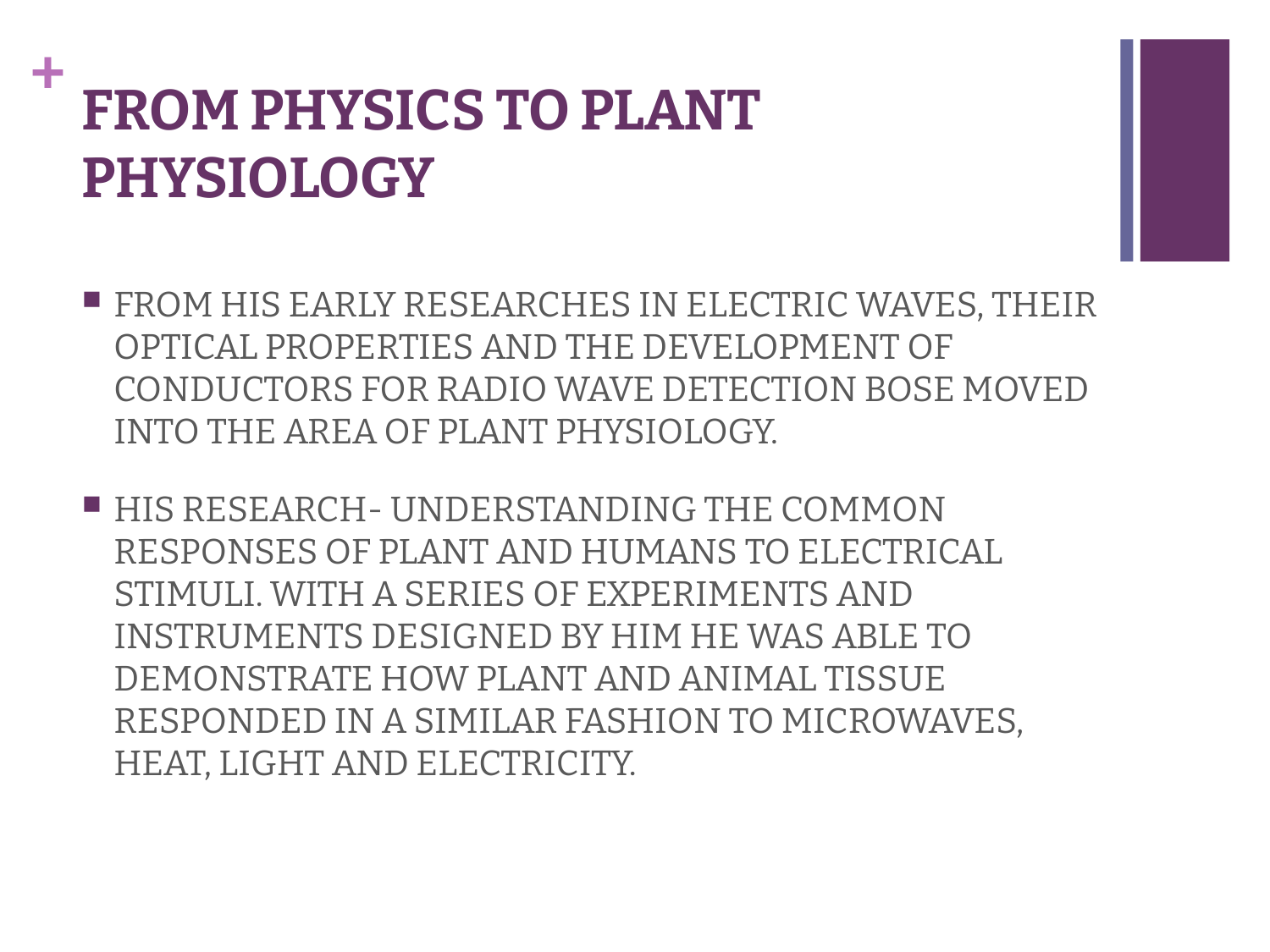

# FROM PHYSICS TO PLANT PHYSIOLOGY
FROM HIS EARLY RESEARCHES IN ELECTRIC WAVES, THEIR OPTICAL PROPERTIES AND THE DEVELOPMENT OF CONDUCTORS FOR RADIO WAVE DETECTION BOSE MOVED INTO THE AREA OF PLANT PHYSIOLOGY.
HIS RESEARCH- UNDERSTANDING THE COMMON RESPONSES OF PLANT AND HUMANS TO ELECTRICAL STIMULI. WITH A SERIES OF EXPERIMENTS AND INSTRUMENTS DESIGNED BY HIM HE WAS ABLE TO DEMONSTRATE HOW PLANT AND ANIMAL TISSUE RESPONDED IN A SIMILAR FASHION TO MICROWAVES, HEAT, LIGHT AND ELECTRICITY.